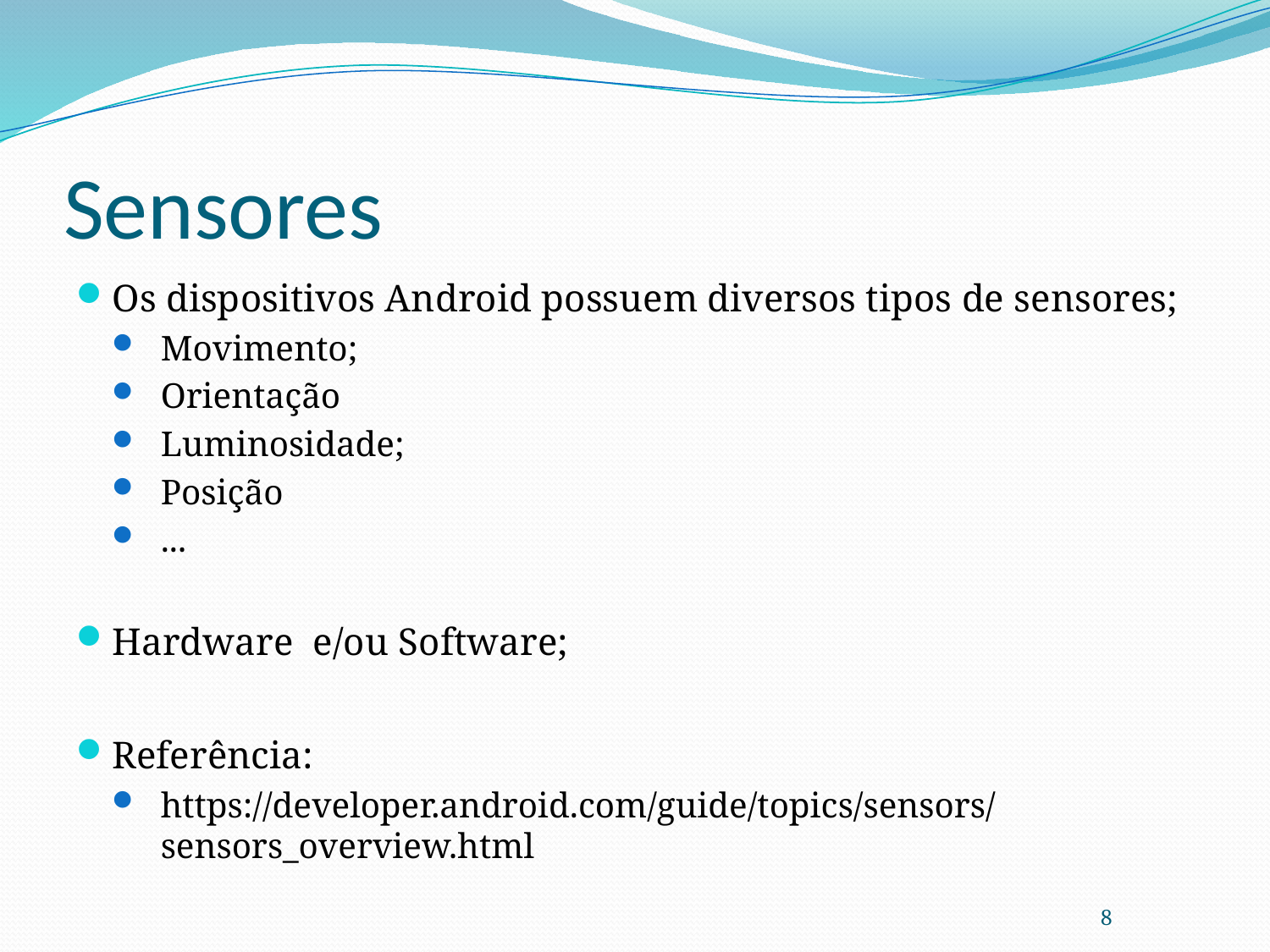

# Sensores
Os dispositivos Android possuem diversos tipos de sensores;
Movimento;
Orientação
Luminosidade;
Posição
...

Hardware  e/ou Software;

Referência:
https://developer.android.com/guide/topics/sensors/sensors_overview.html
8